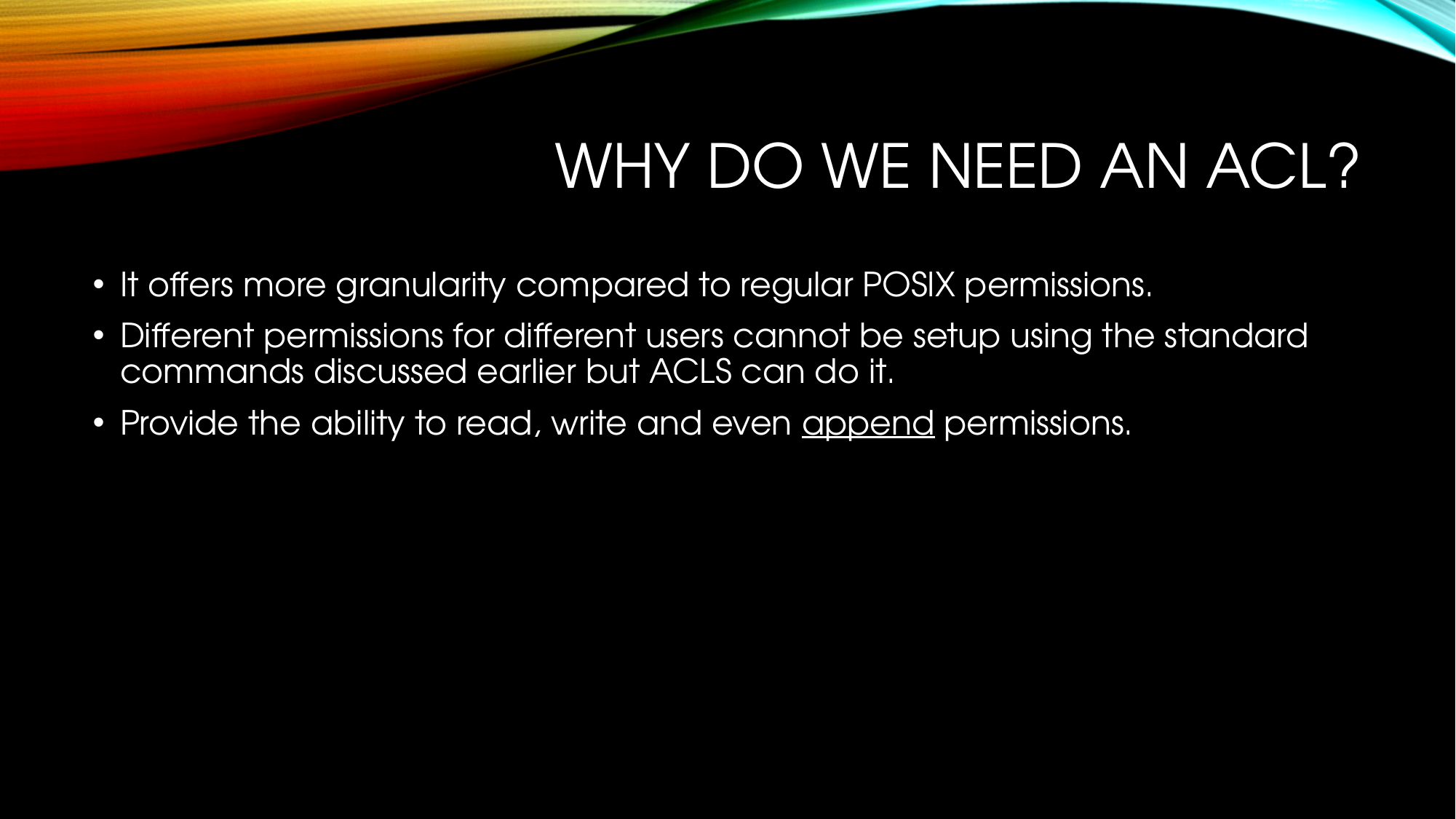

# Why do we need an acl?
It offers more granularity compared to regular POSIX permissions.
Different permissions for different users cannot be setup using the standard commands discussed earlier but ACLS can do it.
Provide the ability to read, write and even append permissions.